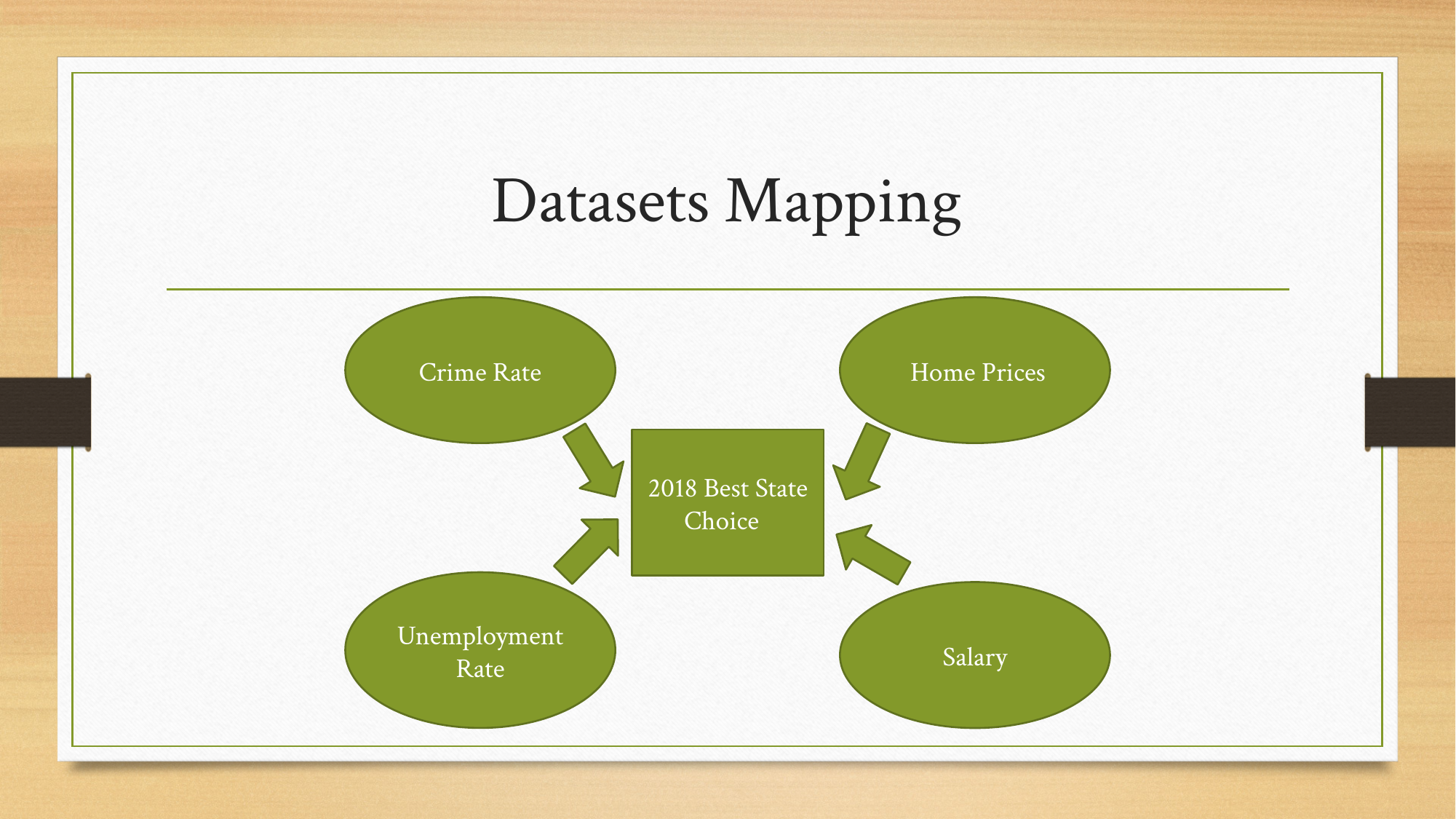

# Datasets Mapping
Crime Rate
 Home Prices
2018 Best State Choice

Unemployment Rate
Salary